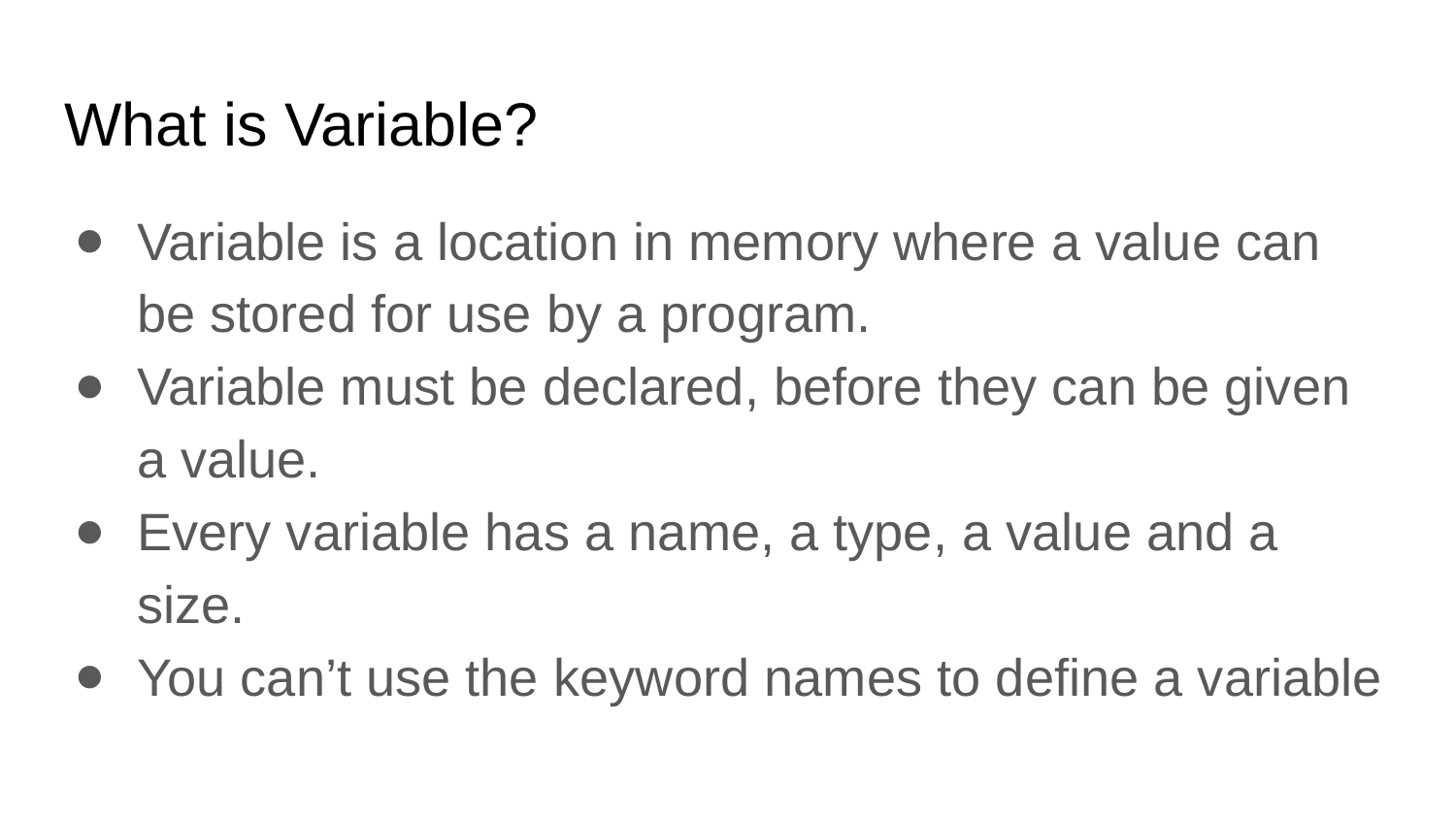

# What is Variable?

Variable is a location in memory where a value can be stored for use by a program.
Variable must be declared, before they can be given a value.
Every variable has a name, a type, a value and a size.
You can’t use the keyword names to define a variable